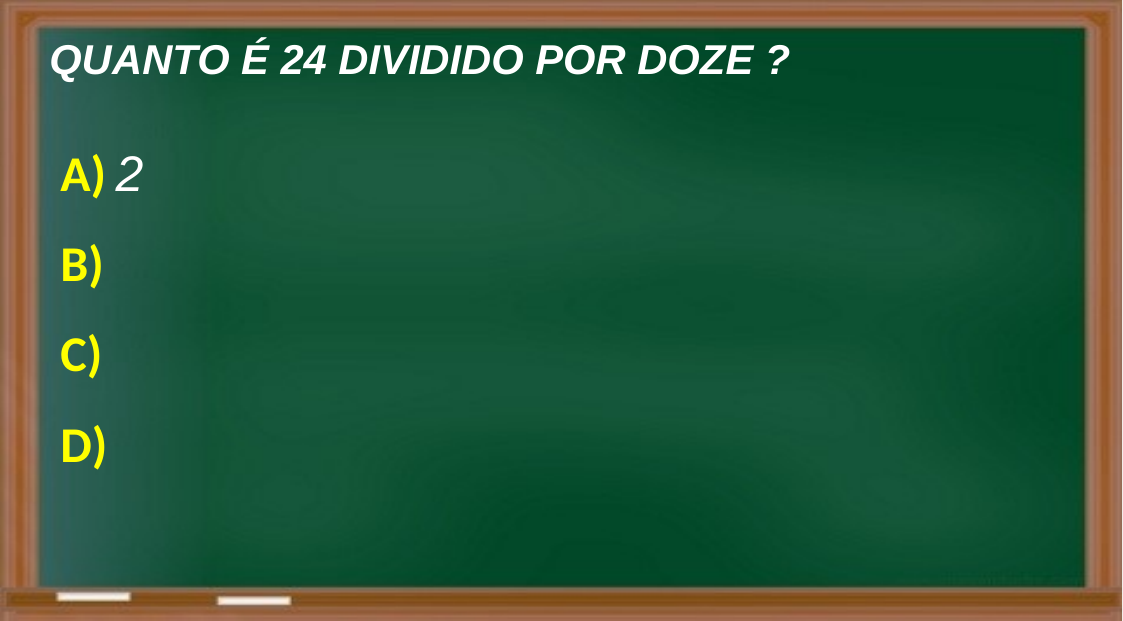

QUANTO É 24 DIVIDIDO POR DOZE ?
A) 2
B)
C)
D)